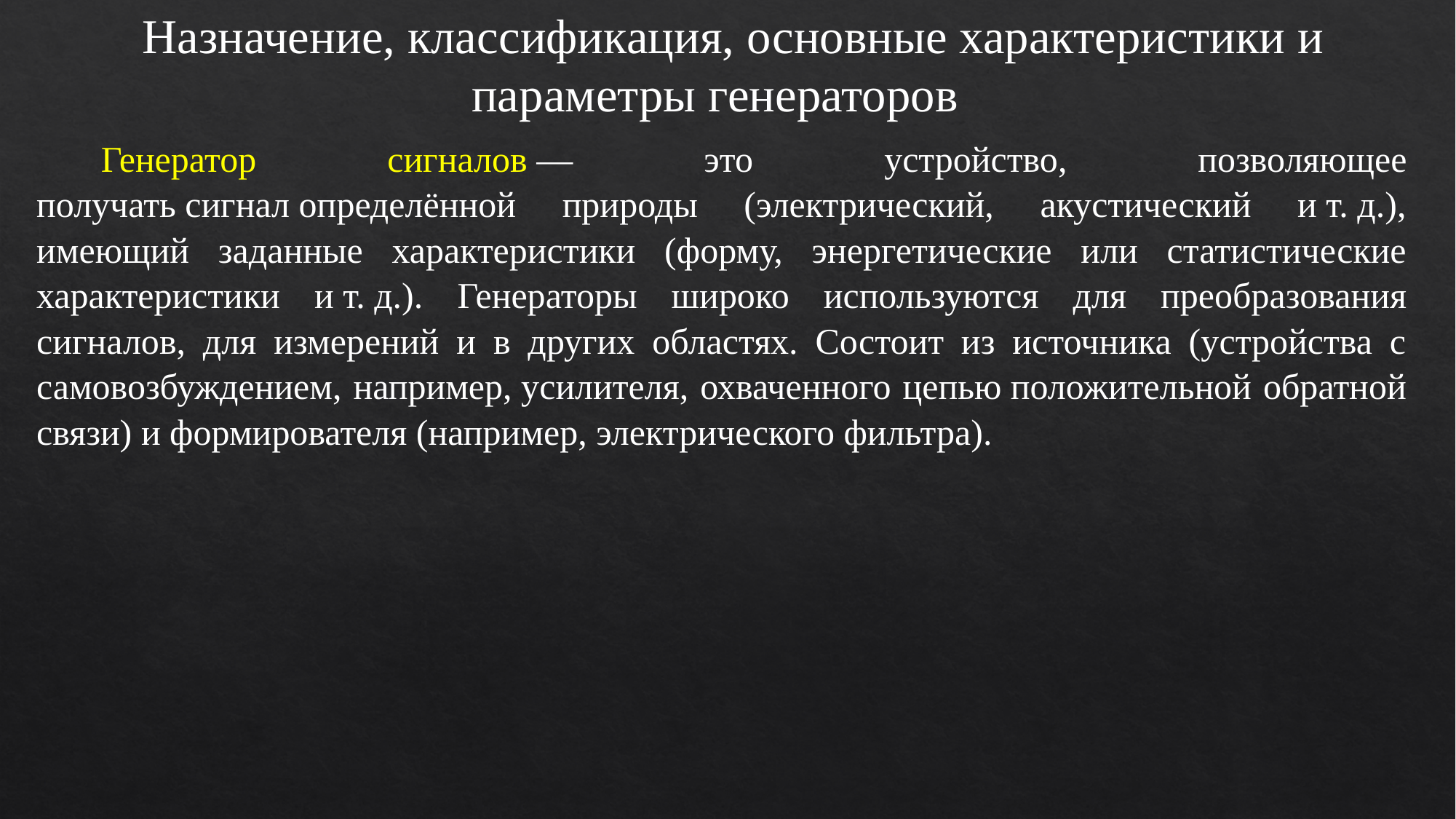

Назначение, классификация, основные характеристики и параметры генераторов
Генератор сигналов — это устройство, позволяющее получать сигнал определённой природы (электрический, акустический и т. д.), имеющий заданные характеристики (форму, энергетические или статистические характеристики и т. д.). Генераторы широко используются для преобразования сигналов, для измерений и в других областях. Состоит из источника (устройства с самовозбуждением, например, усилителя, охваченного цепью положительной обратной связи) и формирователя (например, электрического фильтра).